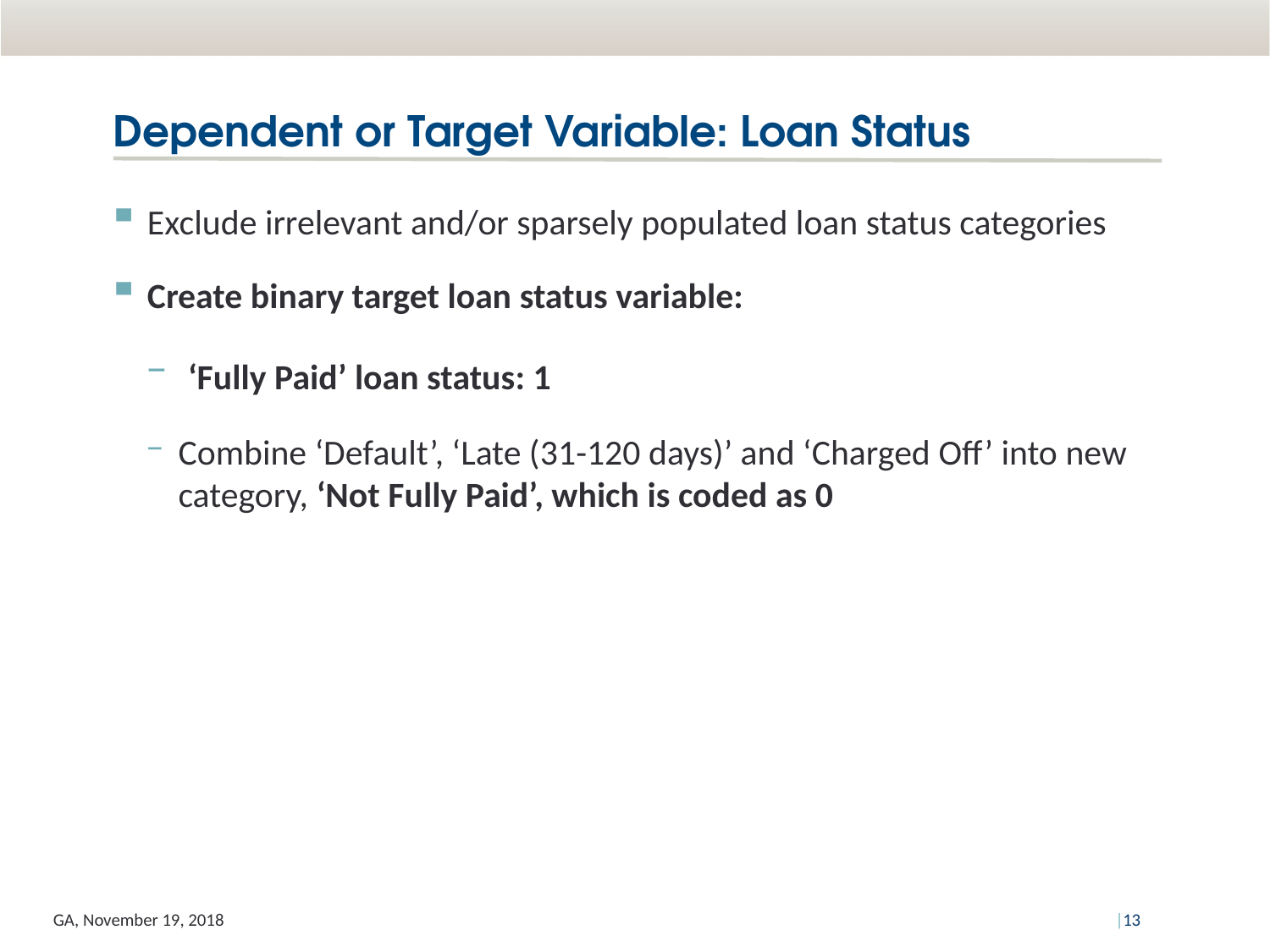

# Dependent or Target Variable: Loan Status
Exclude irrelevant and/or sparsely populated loan status categories
Create binary target loan status variable:
 ‘Fully Paid’ loan status: 1
Combine ‘Default’, ‘Late (31-120 days)’ and ‘Charged Off’ into new category, ‘Not Fully Paid’, which is coded as 0